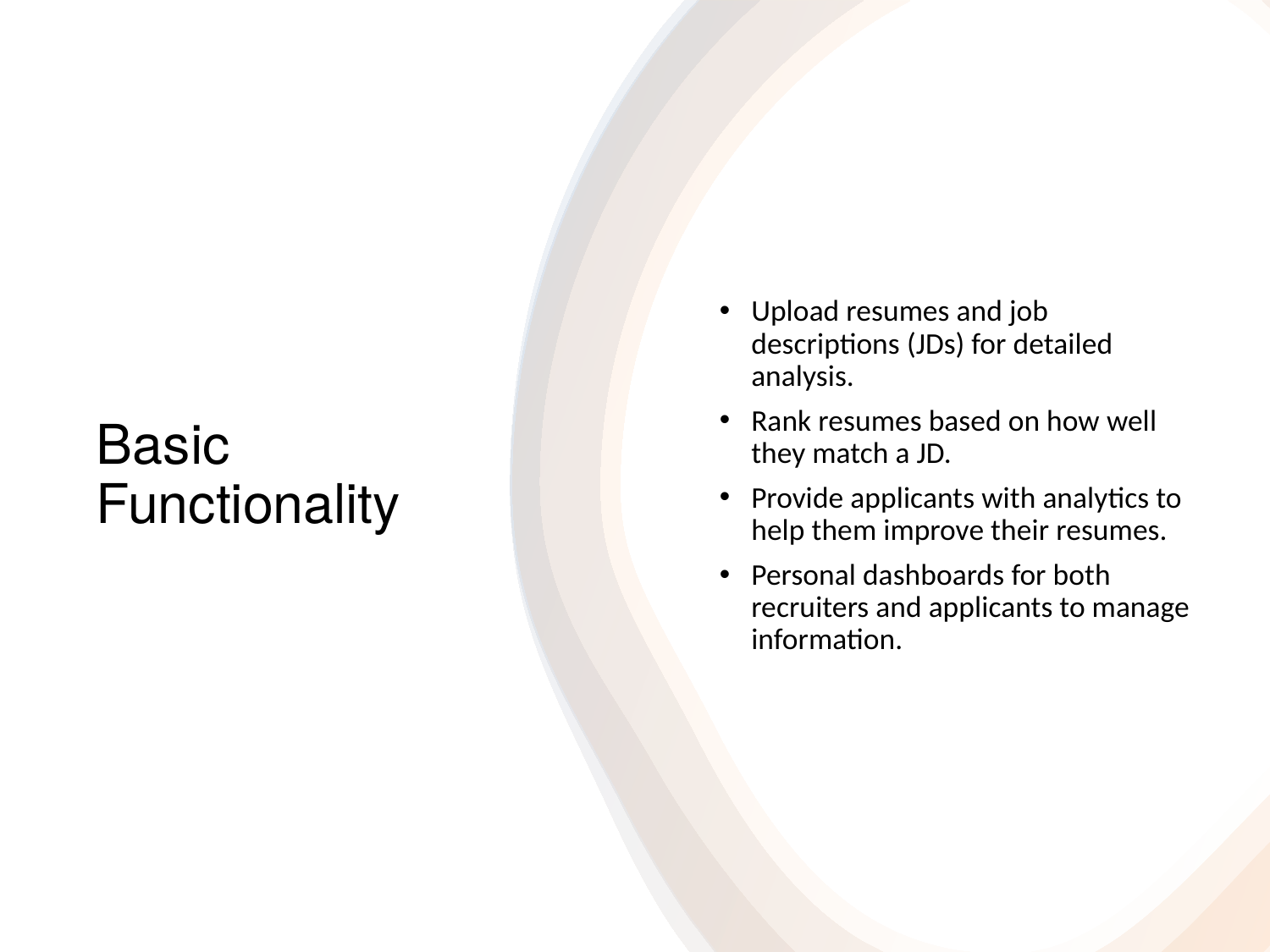

Upload resumes and job descriptions (JDs) for detailed analysis.
Rank resumes based on how well they match a JD.
Provide applicants with analytics to help them improve their resumes.
Personal dashboards for both recruiters and applicants to manage information.
# Basic Functionality